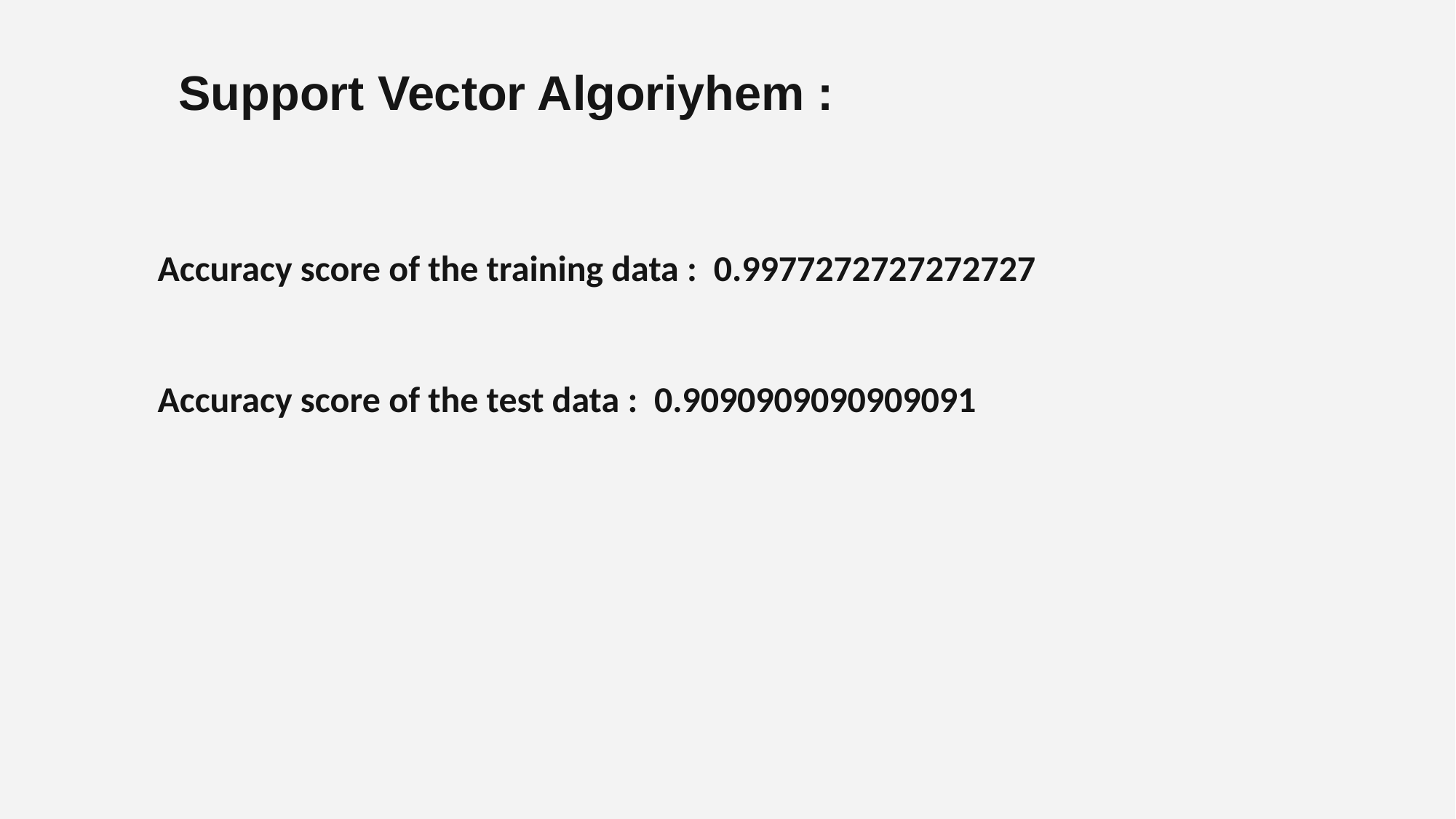

Support Vector Algoriyhem :​

Accuracy score of the training data :  0.9977272727272727​
​
​
Accuracy score of the test data :  0.9090909090909091